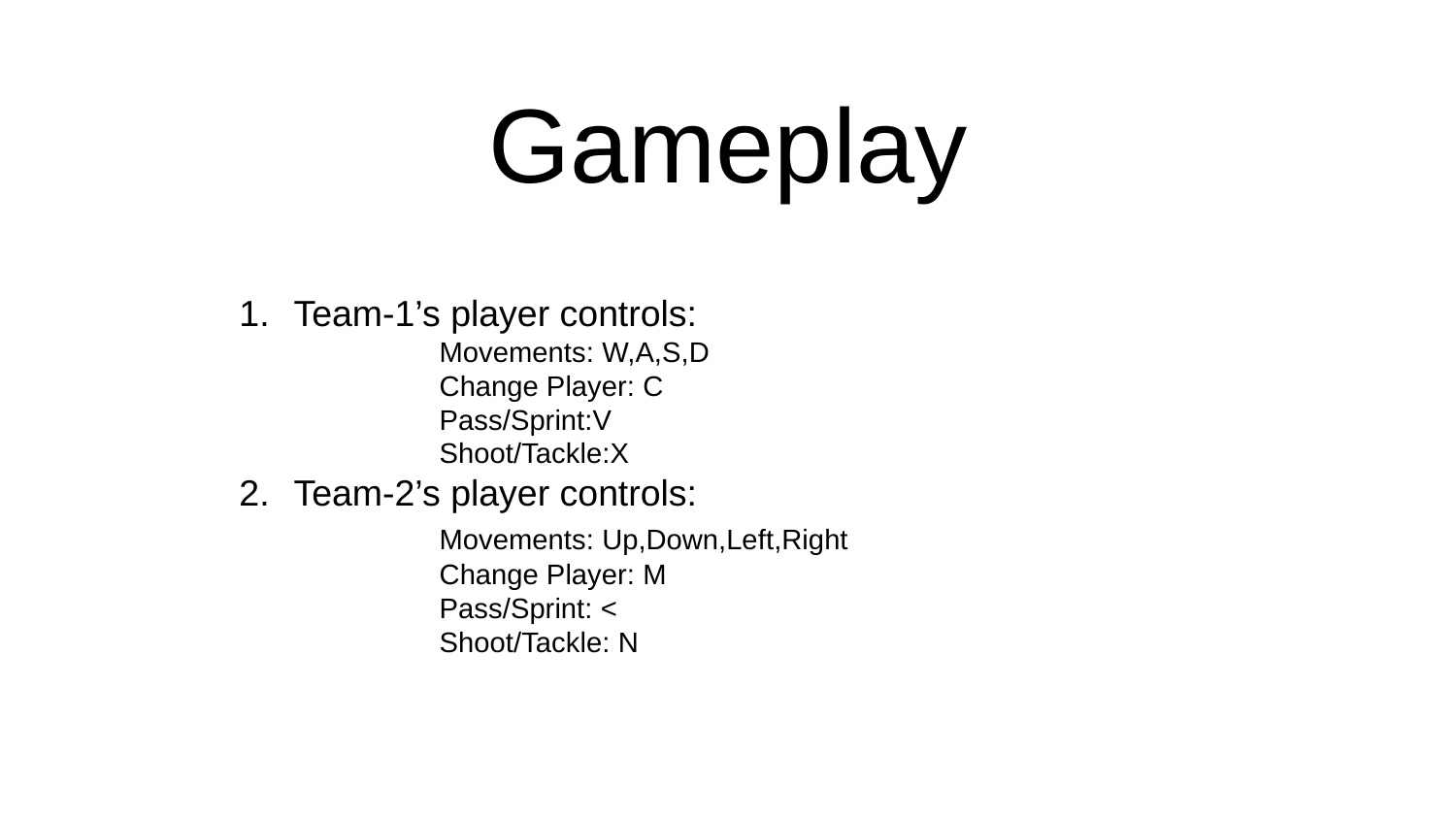

# Gameplay
Team-1’s player controls:
	Movements: W,A,S,D
	Change Player: C
	Pass/Sprint:V
	Shoot/Tackle:X
Team-2’s player controls:
	Movements: Up,Down,Left,Right
	Change Player: M
	Pass/Sprint: <
	Shoot/Tackle: N